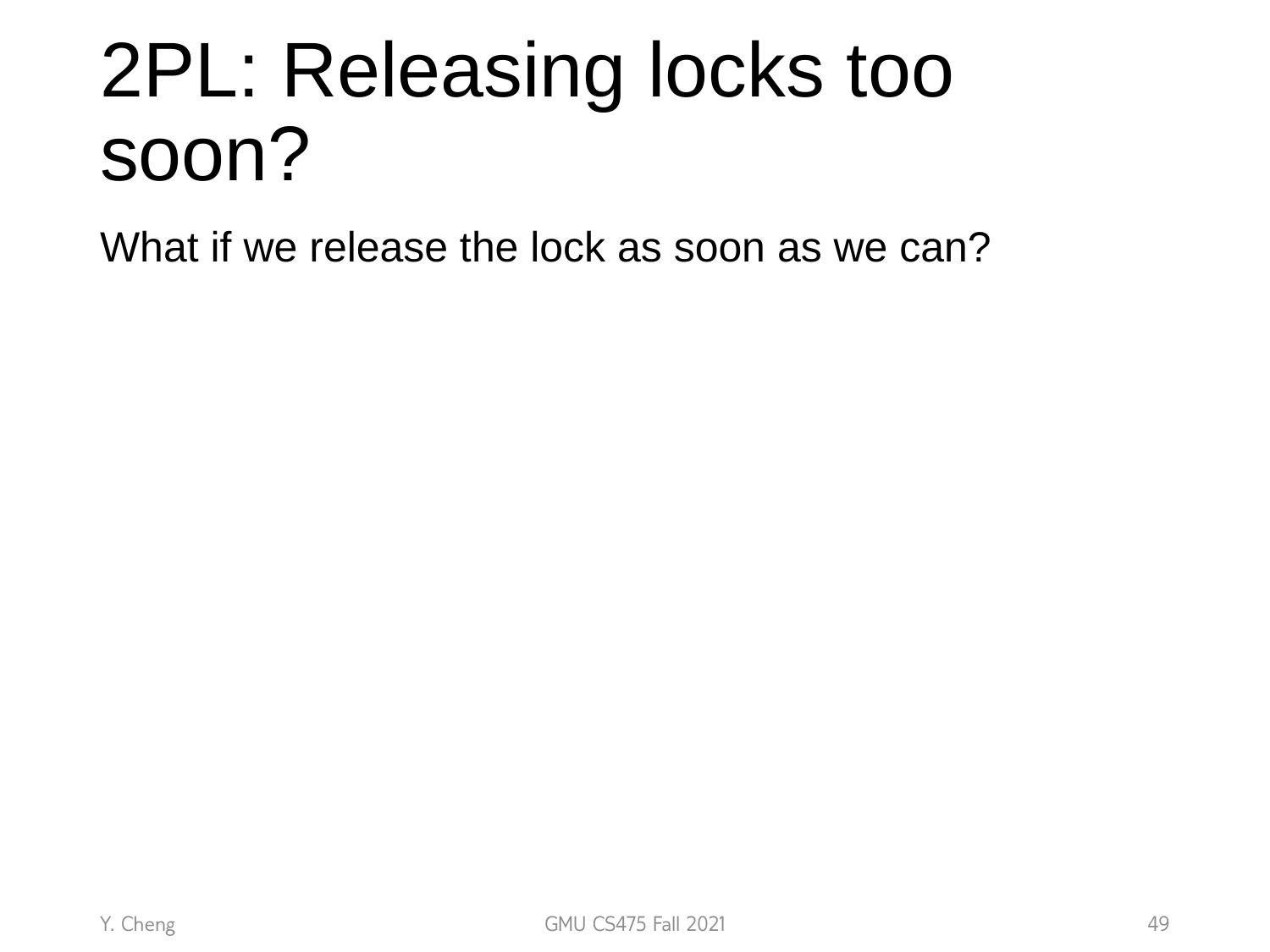

# 2PL: Releasing locks too soon?
What if we release the lock as soon as we can?
Y. Cheng
GMU CS475 Fall 2021
49